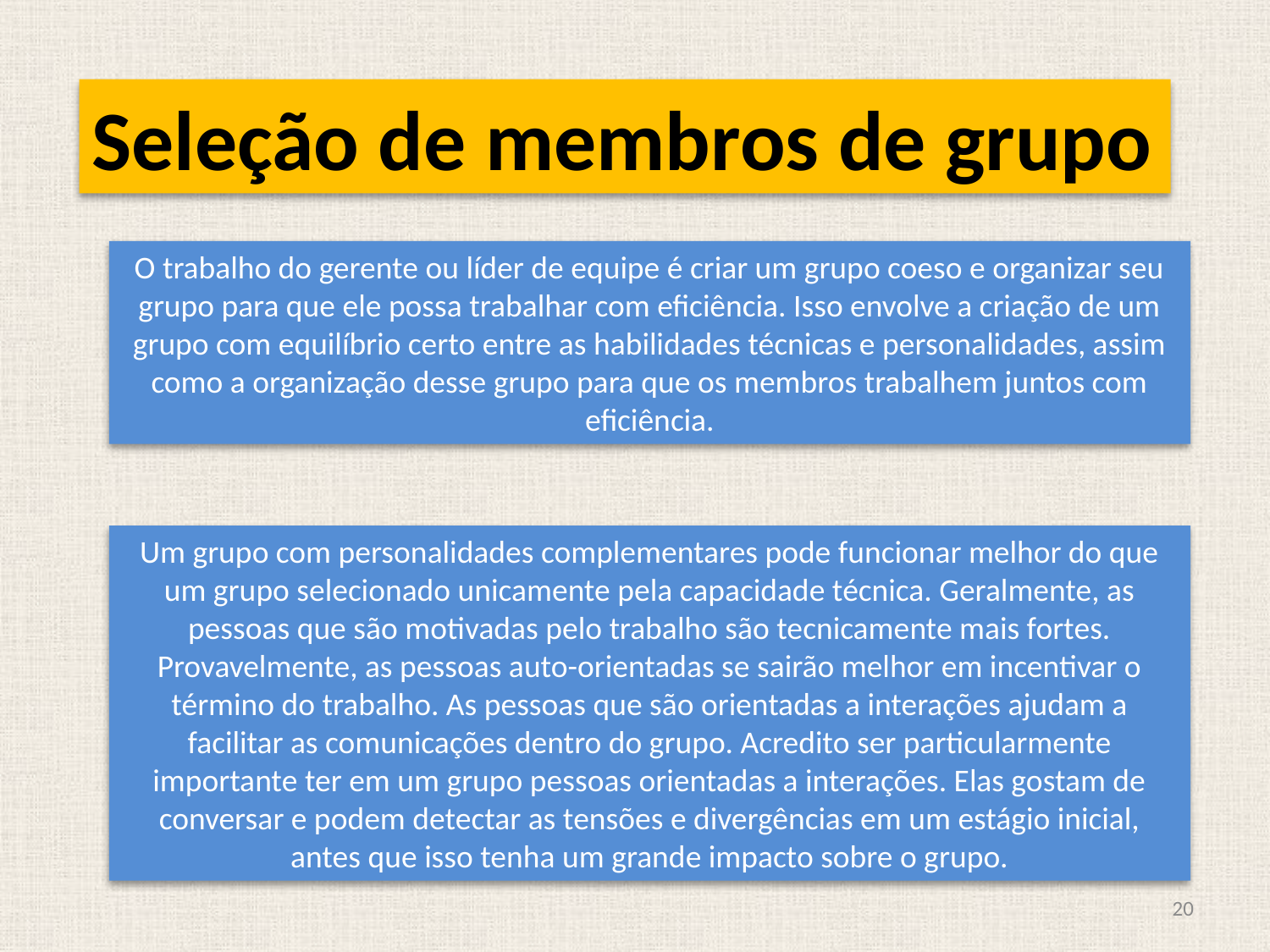

Seleção de membros de grupo
O trabalho do gerente ou líder de equipe é criar um grupo coeso e organizar seu grupo para que ele possa trabalhar com eficiência. Isso envolve a criação de um grupo com equilíbrio certo entre as habilidades técnicas e personalidades, assim como a organização desse grupo para que os membros trabalhem juntos com eficiência.
Um grupo com personalidades complementares pode funcionar melhor do que um grupo selecionado unicamente pela capacidade técnica. Geralmente, as pessoas que são motivadas pelo trabalho são tecnicamente mais fortes. Provavelmente, as pessoas auto-orientadas se sairão melhor em incentivar o término do trabalho. As pessoas que são orientadas a interações ajudam a facilitar as comunicações dentro do grupo. Acredito ser particularmente importante ter em um grupo pessoas orientadas a interações. Elas gostam de conversar e podem detectar as tensões e divergências em um estágio inicial, antes que isso tenha um grande impacto sobre o grupo.
20